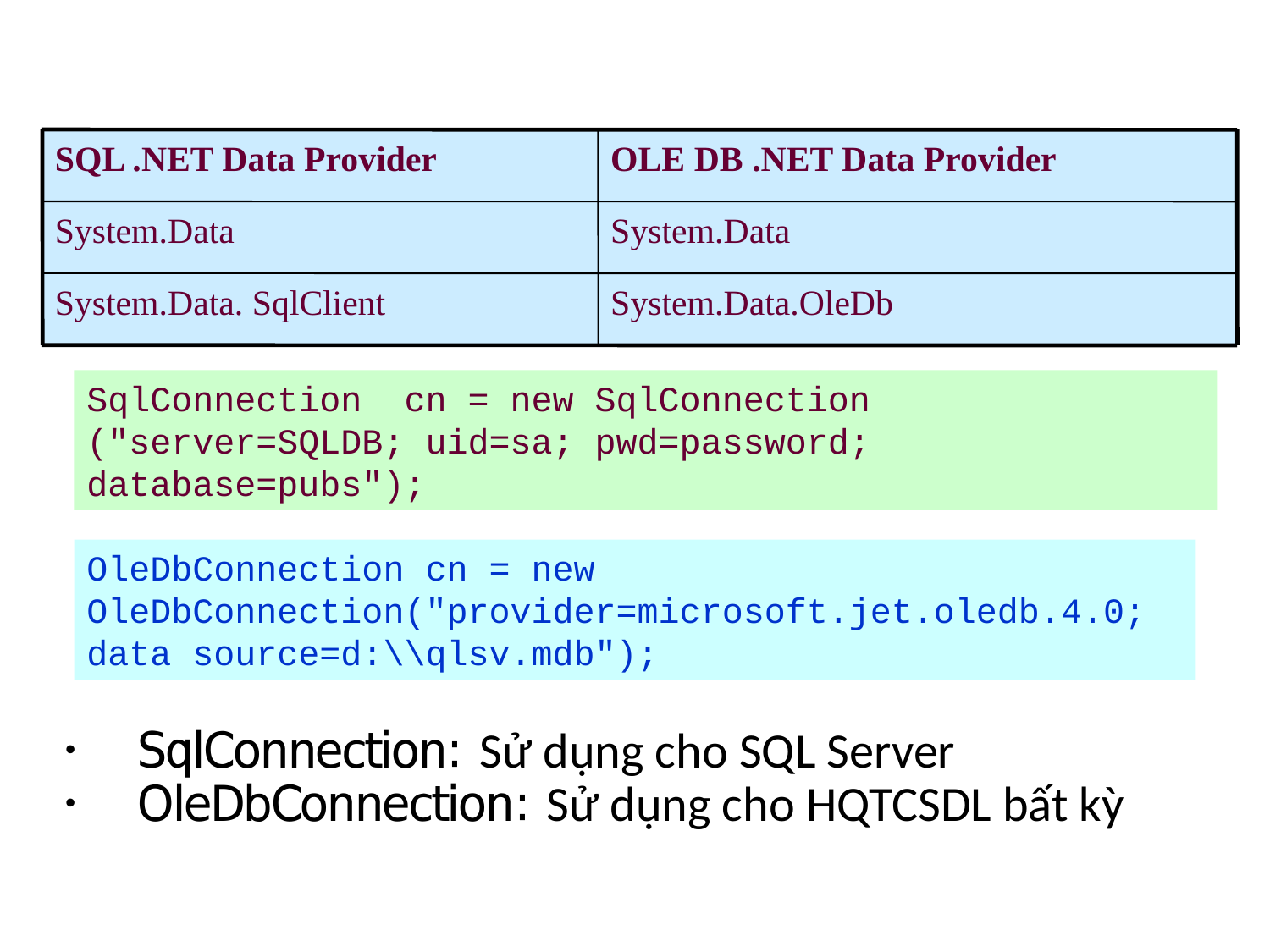

SQL .NET Data Provider

OLE DB .NET Data Provider

System.Data

System.Data
System.Data. SqlClient

System.Data.OleDb

SqlConnection  cn = new SqlConnection ("server=SQLDB; uid=sa; pwd=password; database=pubs");
OleDbConnection cn = new OleDbConnection("provider=microsoft.jet.oledb.4.0; data source=d:\\qlsv.mdb");
SqlConnection: Sử dụng cho SQL Server
OleDbConnection: Sử dụng cho HQTCSDL bất kỳ